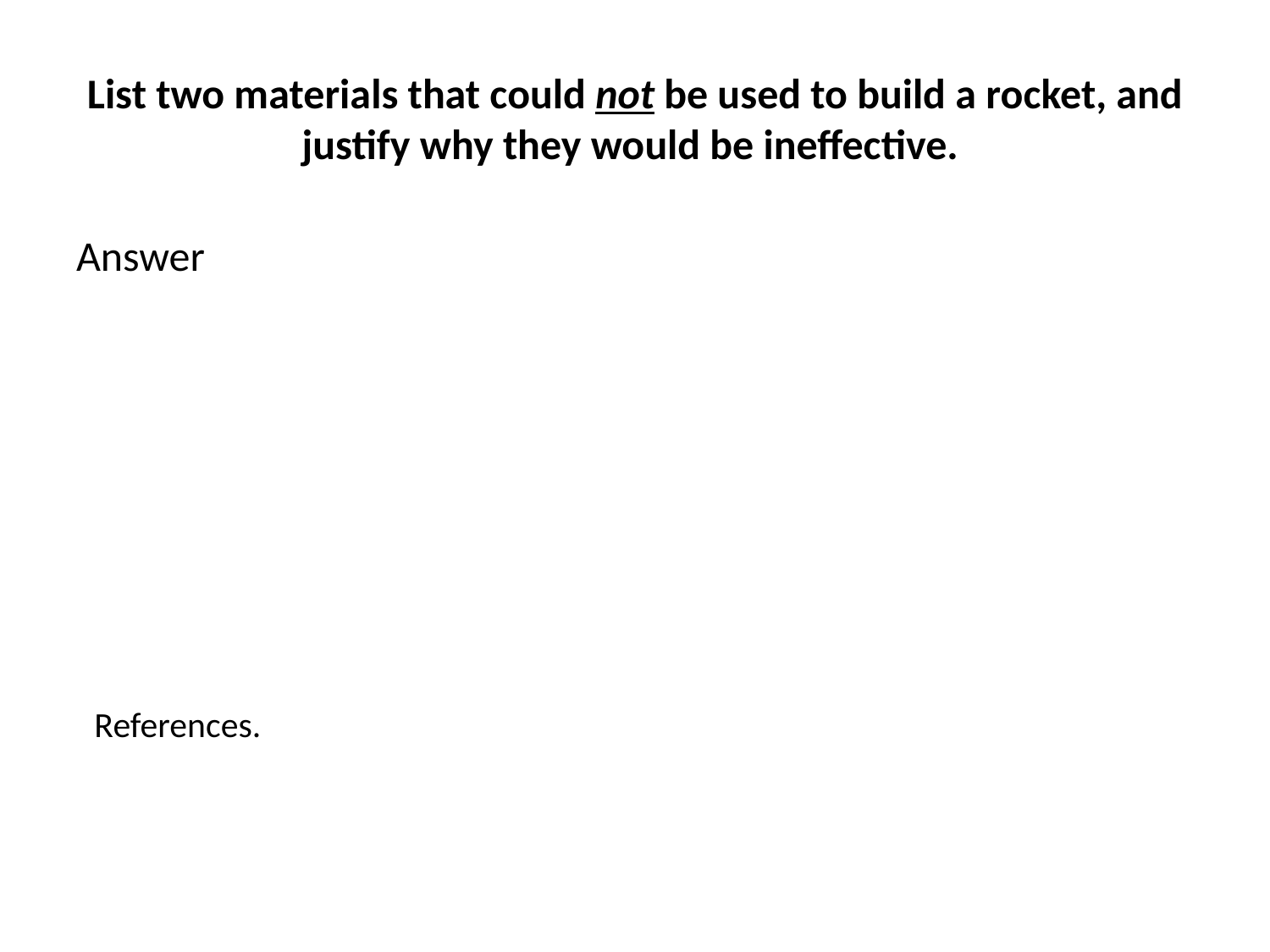

# List two materials that could not be used to build a rocket, and justify why they would be ineffective.
Answer
References.